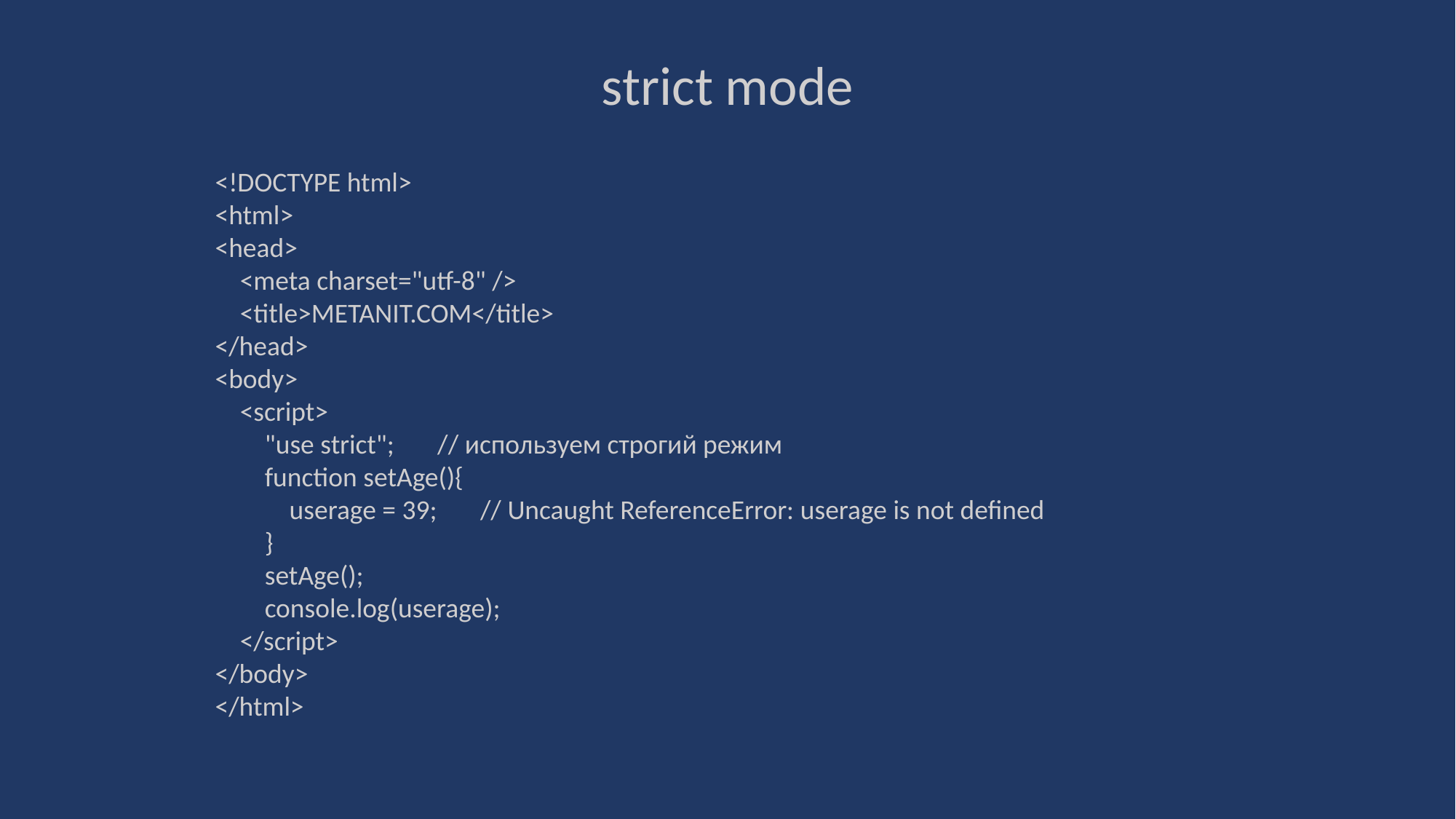

# strict mode
<!DOCTYPE html>
<html>
<head>
    <meta charset="utf-8" />
    <title>METANIT.COM</title>
</head>
<body>
    <script>
        "use strict";       // используем строгий режим
        function setAge(){
            userage = 39;       // Uncaught ReferenceError: userage is not defined
        }
        setAge();
        console.log(userage);
    </script>
</body>
</html>